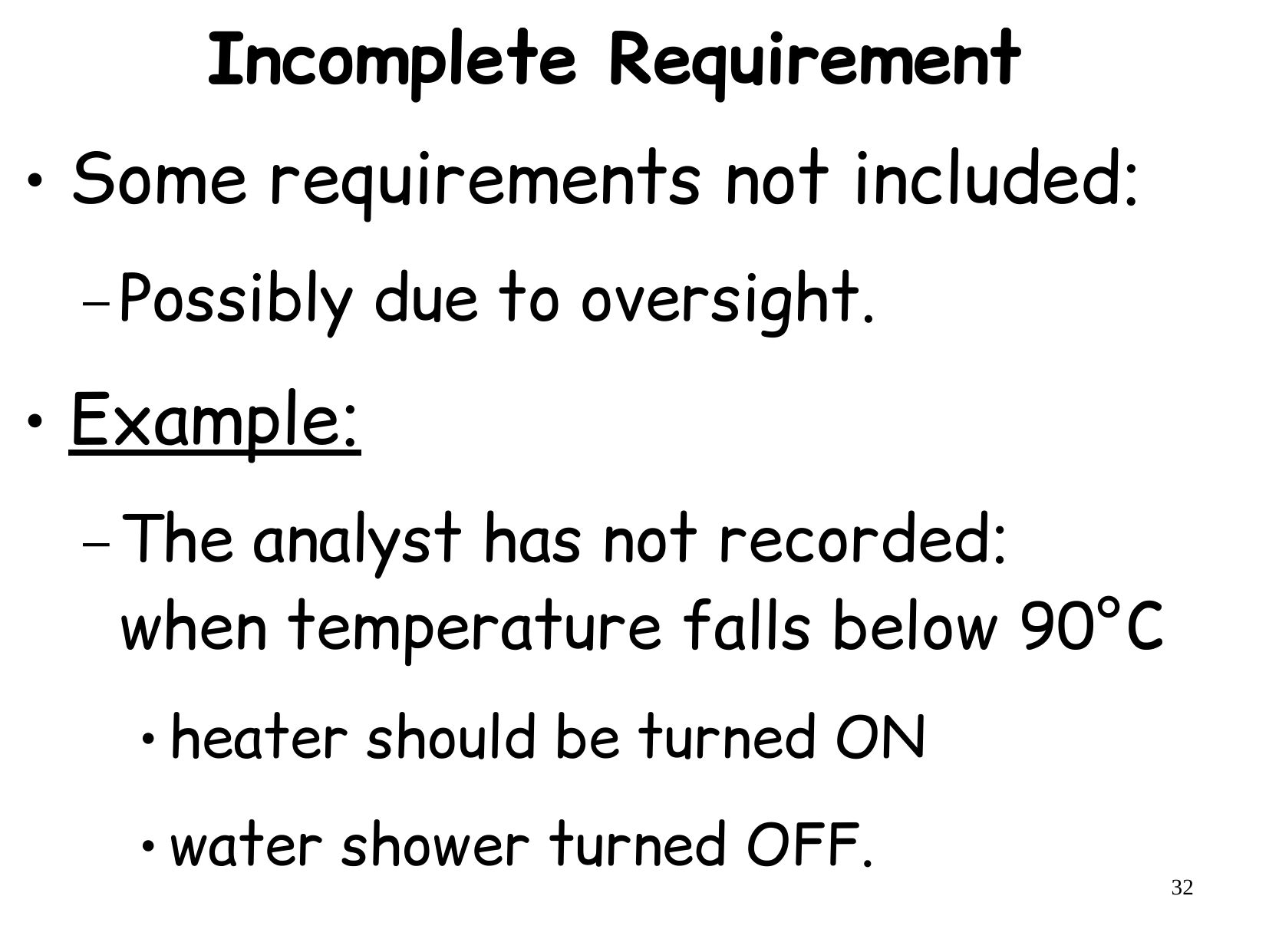

# Incomplete Requirement
Some requirements not included:
Possibly due to oversight.
Example:
The analyst has not recorded:
when temperature falls below 90° C
heater should be turned ON
water shower turned OFF.